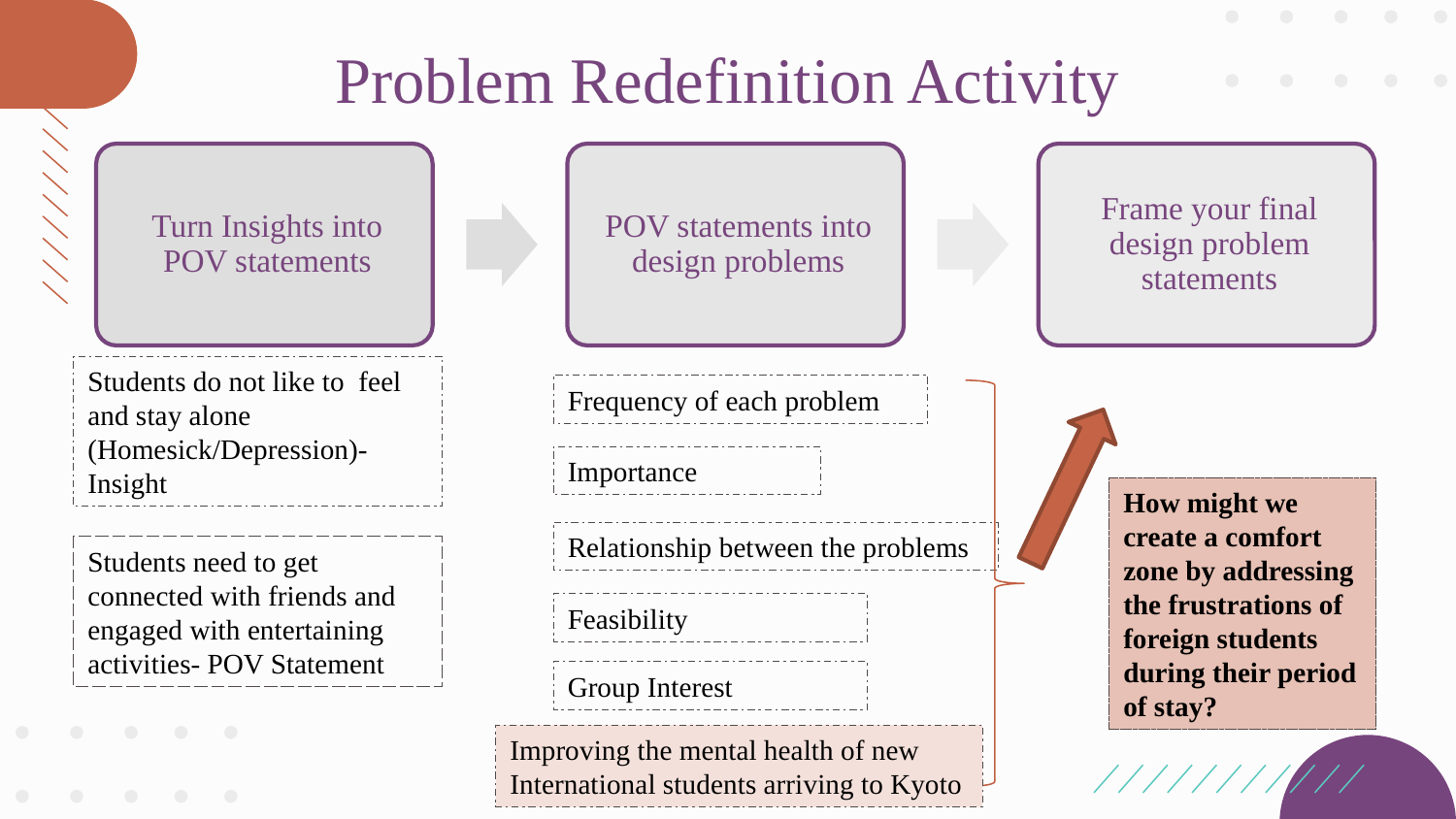

Turn Insights into POV statements

POV statements into design problems

Frame your final design problem statements
# Problem Redefinition Activity
Students do not like to  feel and stay alone  (Homesick/Depression)- Insight
Frequency of each problem
Importance
Relationship between the problems
Feasibility
Group Interest

MERCURY
Saturn
jupiter
How might we create a comfort zone by addressing the frustrations of foreign students during their period of stay?
Students need to get connected with friends and engaged with entertaining activities- POV Statement
Improving the mental health of new International students arriving to Kyoto